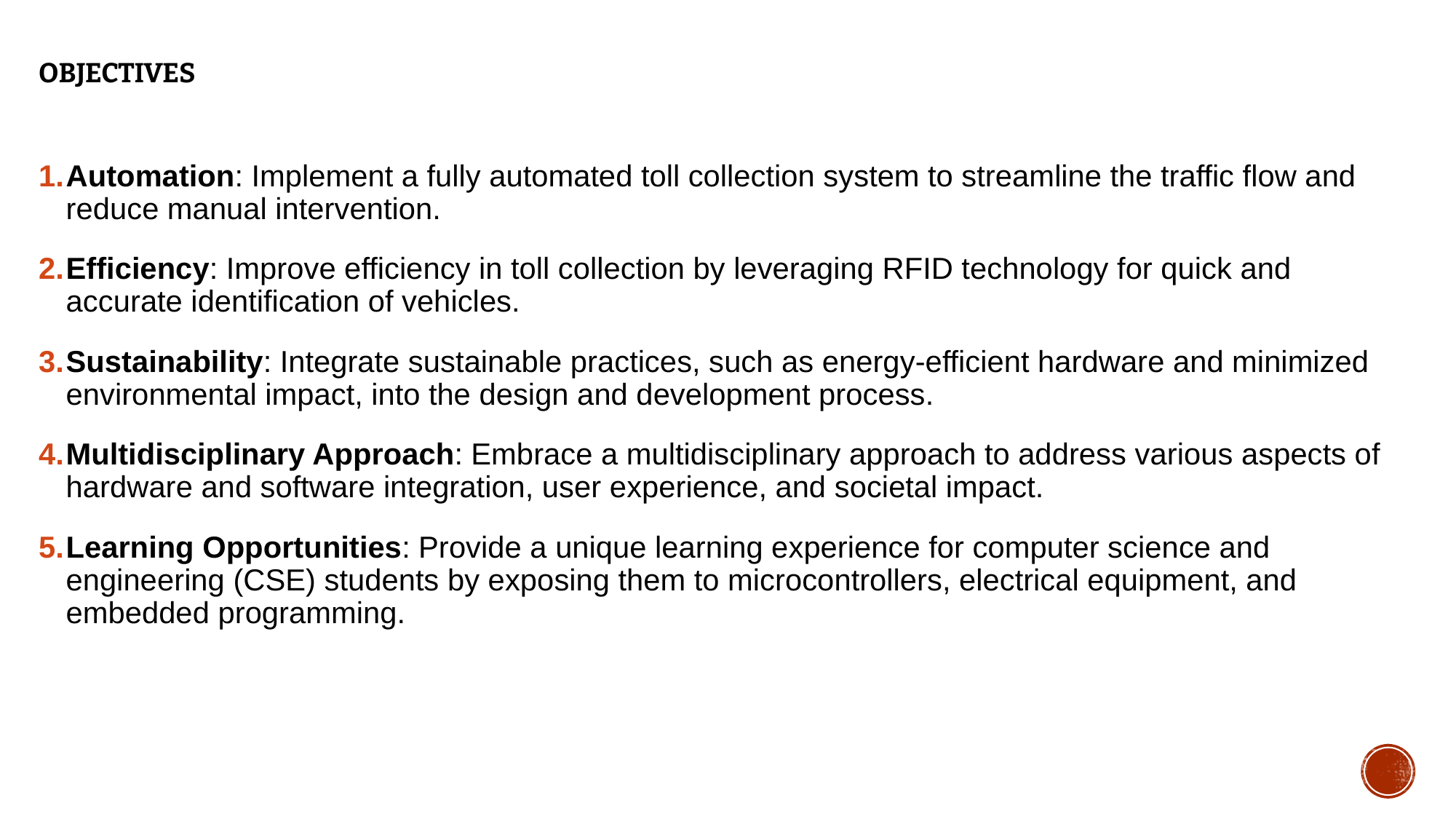

# Objectives
Automation: Implement a fully automated toll collection system to streamline the traffic flow and reduce manual intervention.
Efficiency: Improve efficiency in toll collection by leveraging RFID technology for quick and accurate identification of vehicles.
Sustainability: Integrate sustainable practices, such as energy-efficient hardware and minimized environmental impact, into the design and development process.
Multidisciplinary Approach: Embrace a multidisciplinary approach to address various aspects of hardware and software integration, user experience, and societal impact.
Learning Opportunities: Provide a unique learning experience for computer science and engineering (CSE) students by exposing them to microcontrollers, electrical equipment, and embedded programming.